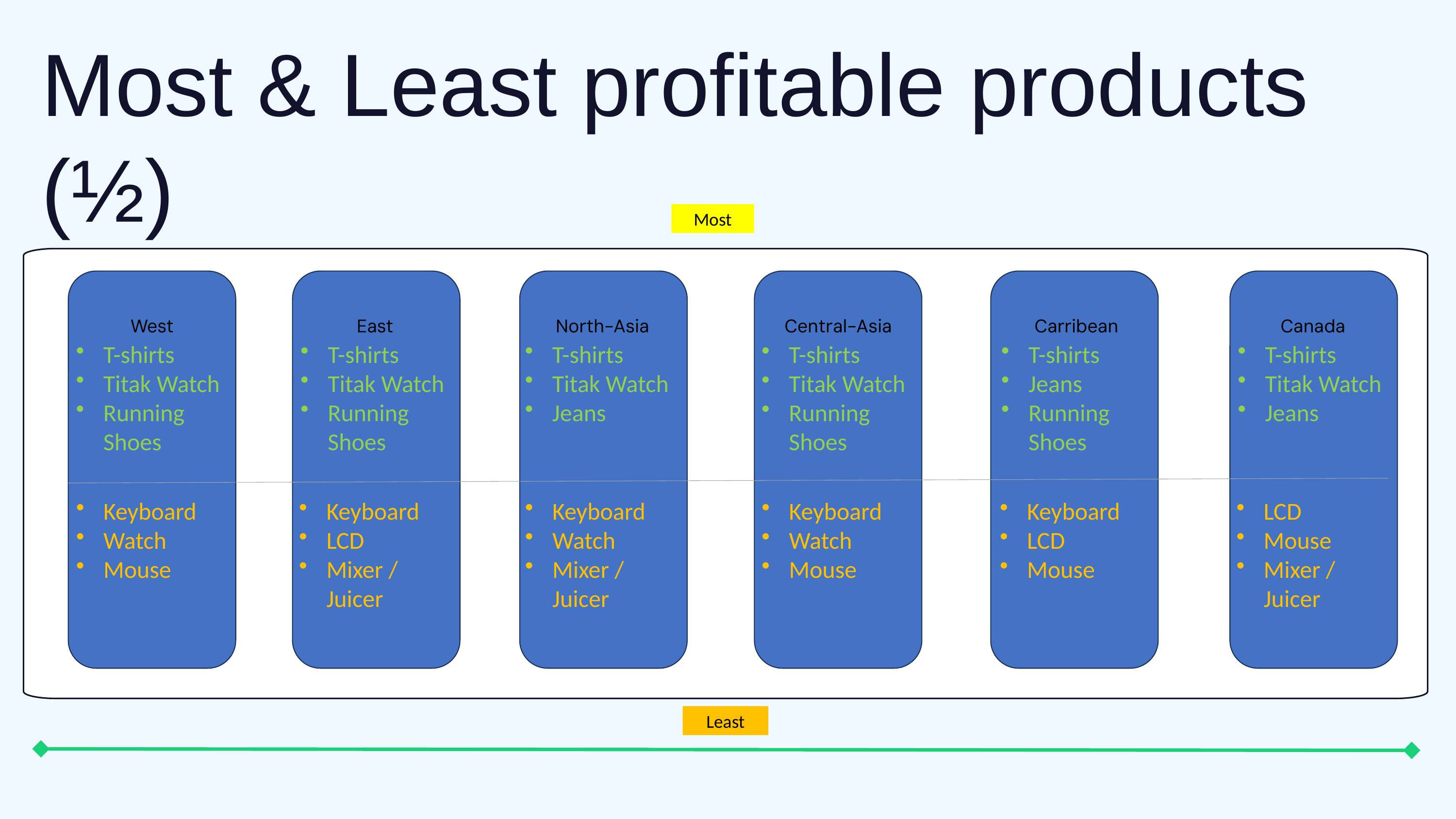

Most & Least profitable products (½)
Most

West
East
North-Asia
Central-Asia
Carribean
Canada
T-shirts
Titak Watch
Running Shoes
T-shirts
Jeans
Running Shoes
T-shirts
Titak Watch
Jeans
T-shirts
Titak Watch
Running Shoes
T-shirts
Titak Watch
Jeans
T-shirts
Titak Watch
Running Shoes
Keyboard
Watch
Mouse
Keyboard
LCD
Mixer / Juicer
Keyboard
Watch
Mixer / Juicer
Keyboard
Watch
Mouse
Keyboard
LCD
Mouse
LCD
Mouse
Mixer / Juicer
Least